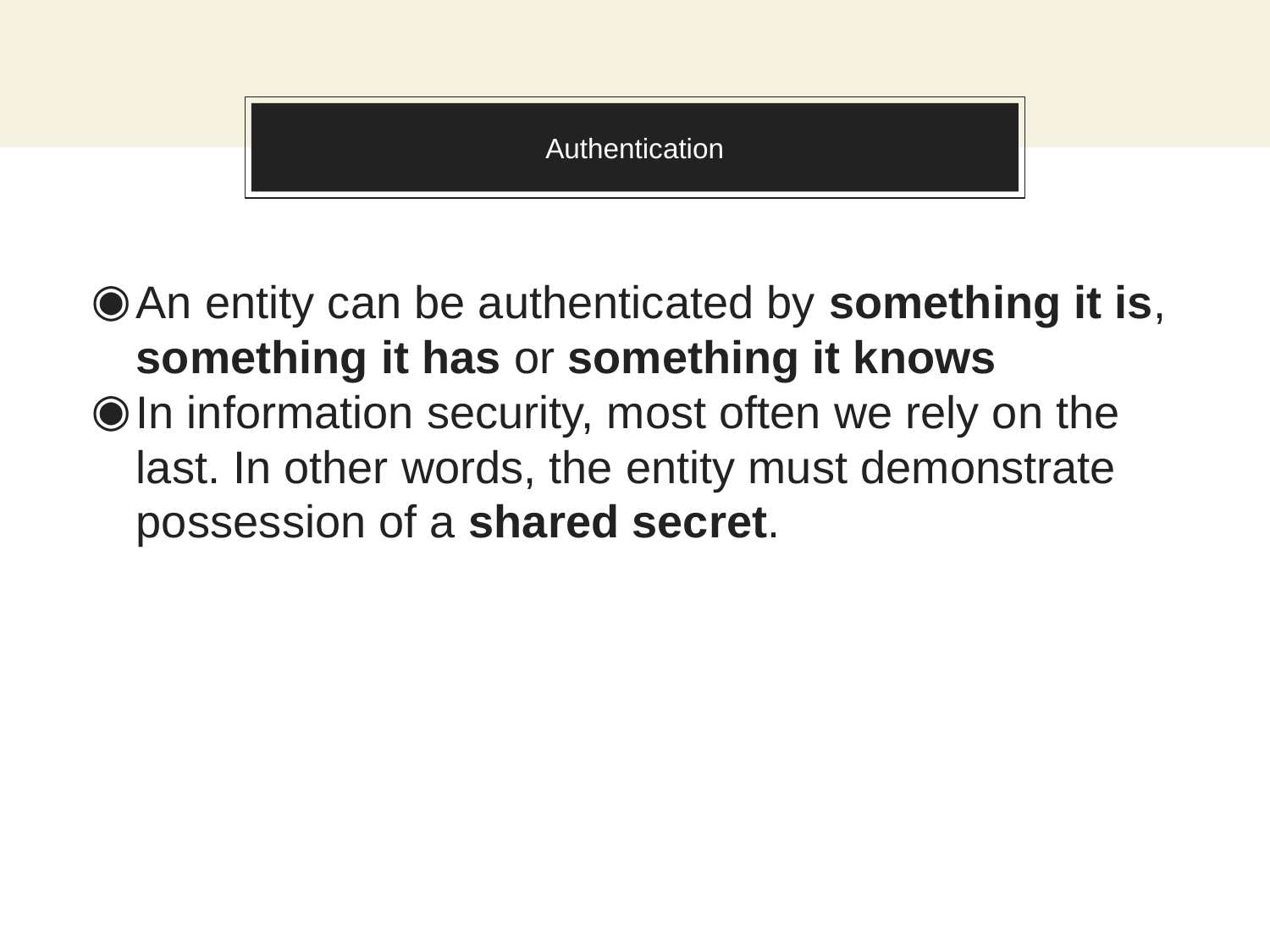

# Authentication
An entity can be authenticated by something it is, something it has or something it knows
In information security, most often we rely on the last. In other words, the entity must demonstrate possession of a shared secret.